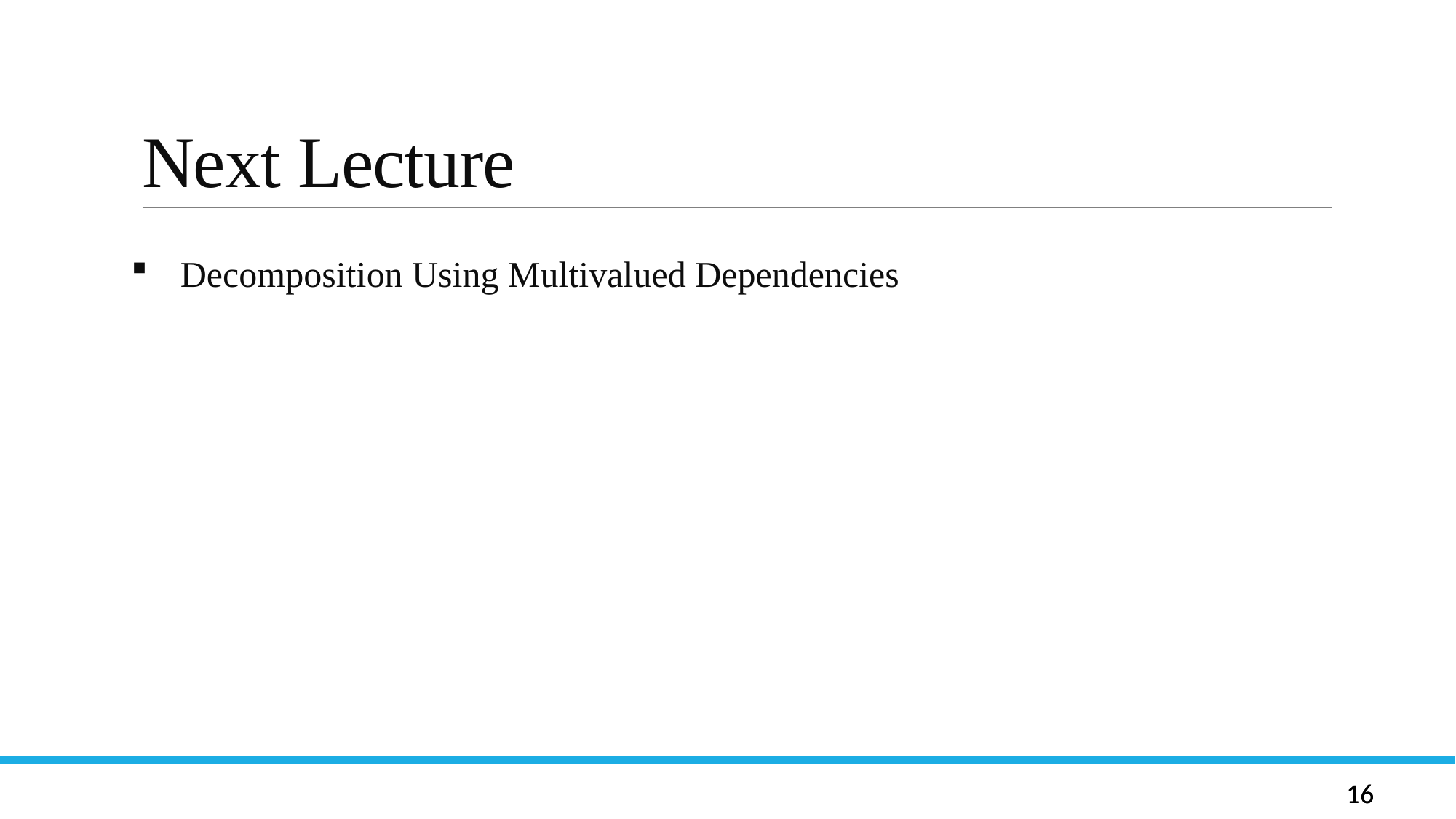

# Next Lecture
    Decomposition Using Multivalued Dependencies